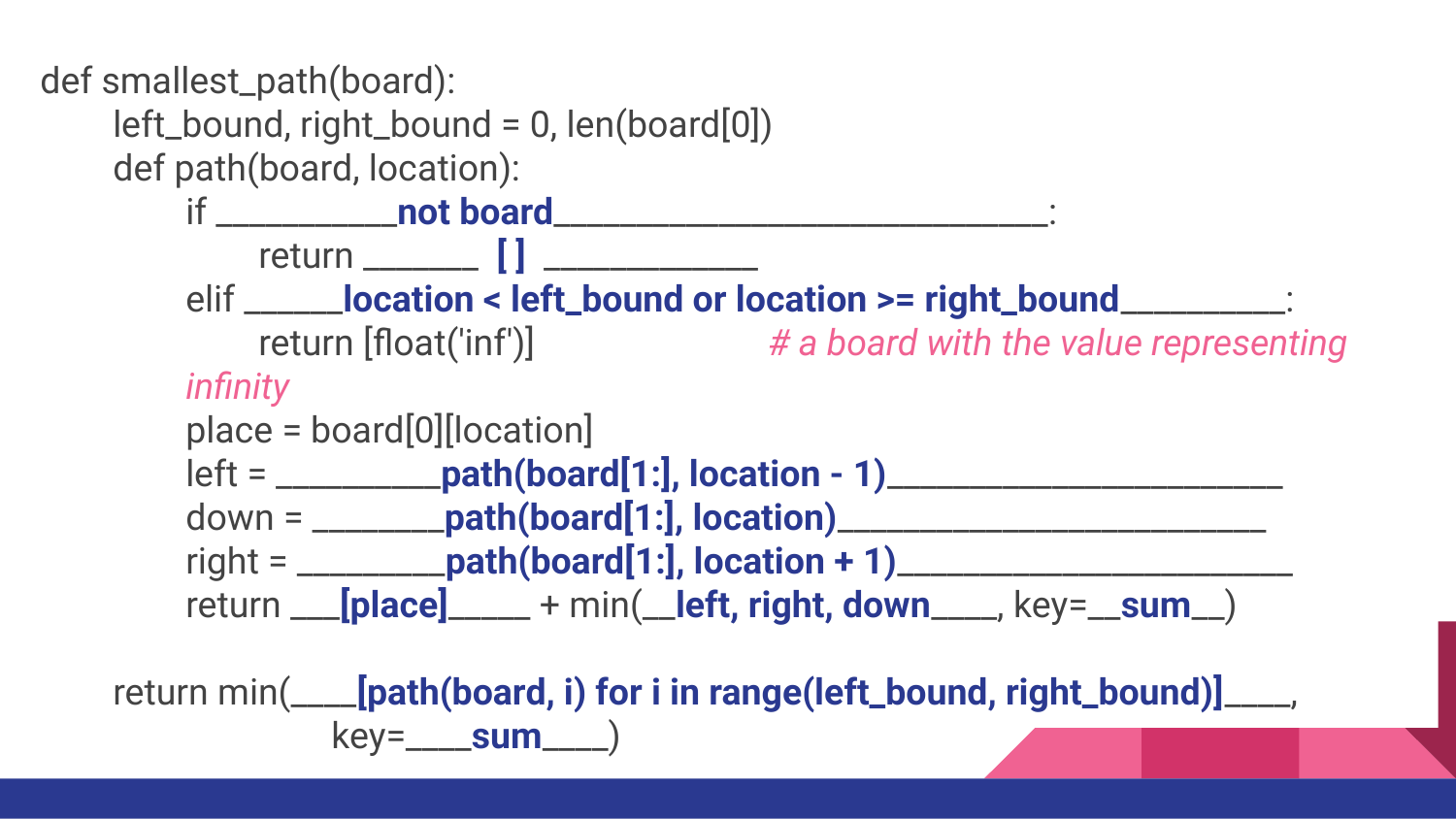

def smallest_path(board):
left_bound, right_bound = 0, len(board[0])
def path(board, location):
if ___________not board______________________________:
return _______  [ ]  _____________
elif ______location < left_bound or location >= right_bound__________:
return [float('inf')] 		# a board with the value representing infinity
place = board[0][location]
left = __________path(board[1:], location - 1)________________________
down = ________path(board[1:], location)__________________________
right = _________path(board[1:], location + 1)________________________
return ___[place]_____ + min(__left, right, down____, key=__sum__)

return min(____[path(board, i) for i in range(left_bound, right_bound)]____,
key=____sum____)